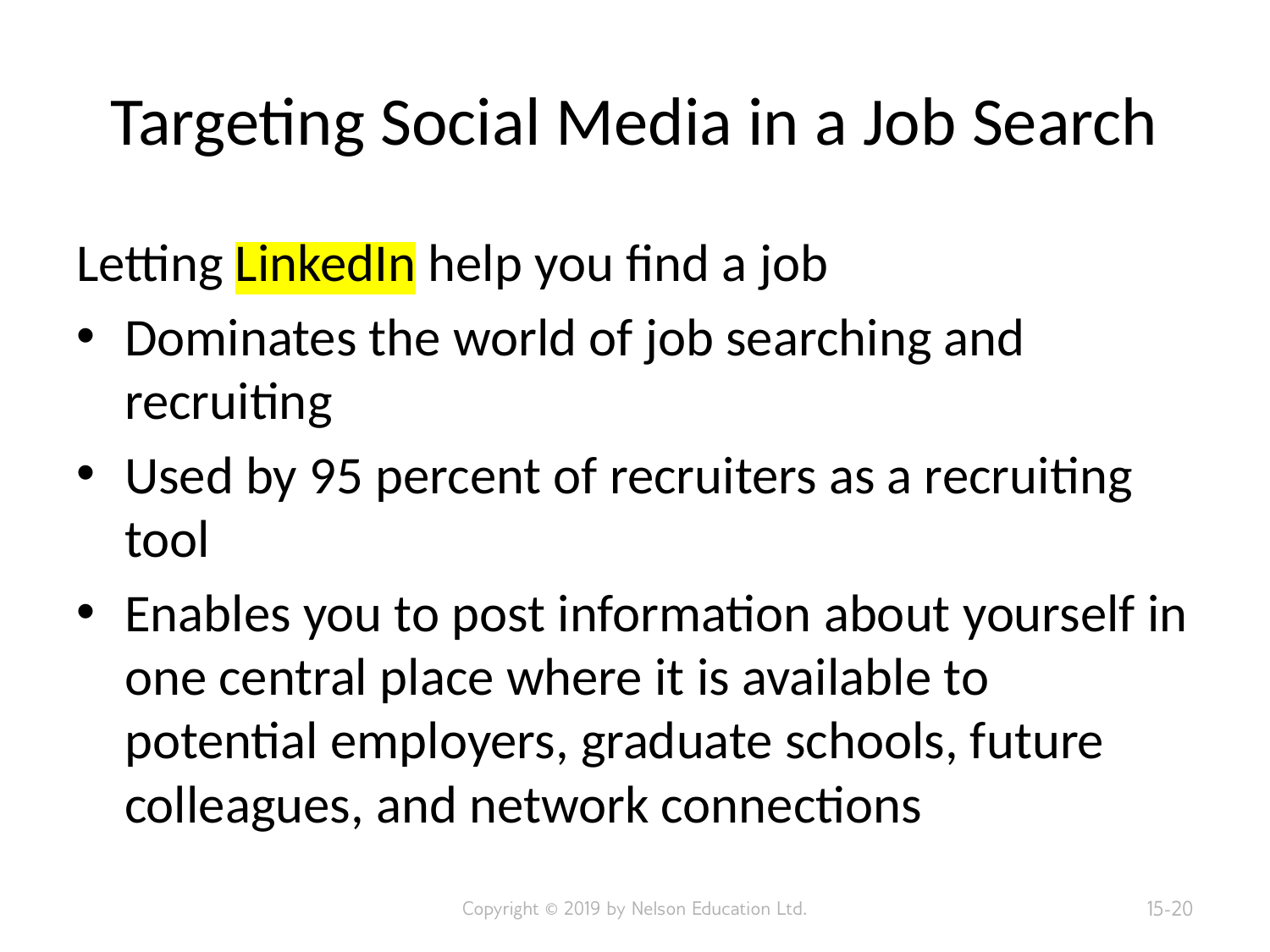

# Targeting Social Media in a Job Search
Letting LinkedIn help you find a job
Dominates the world of job searching and recruiting
Used by 95 percent of recruiters as a recruiting tool
Enables you to post information about yourself in one central place where it is available to potential employers, graduate schools, future colleagues, and network connections

Copyright © 2019 by Nelson Education Ltd.
15-20